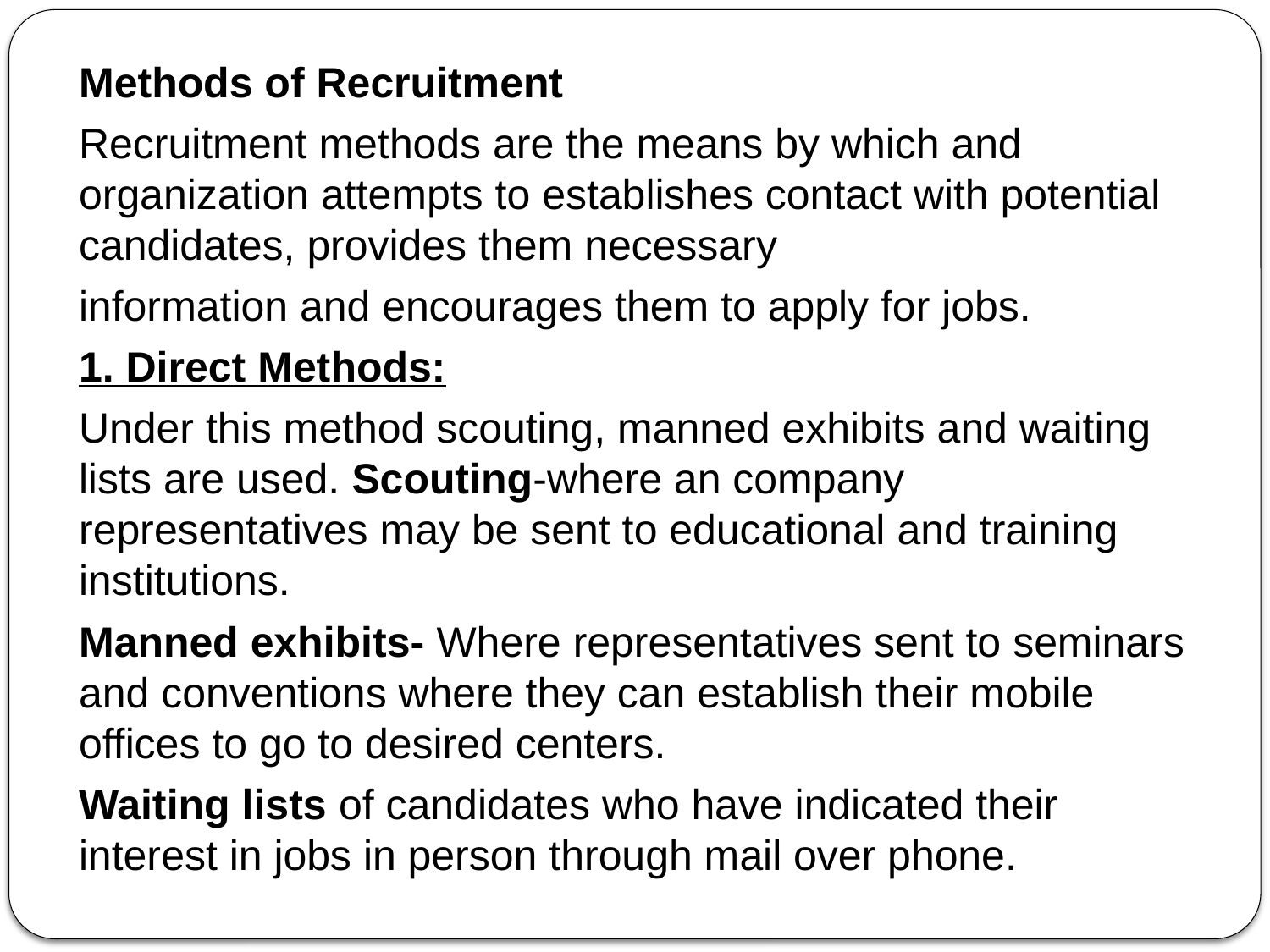

Methods of Recruitment
Recruitment methods are the means by which and organization attempts to establishes contact with potential candidates, provides them necessary
information and encourages them to apply for jobs.
1. Direct Methods:
Under this method scouting, manned exhibits and waiting lists are used. Scouting-where an company representatives may be sent to educational and training institutions.
Manned exhibits- Where representatives sent to seminars and conventions where they can establish their mobile offices to go to desired centers.
Waiting lists of candidates who have indicated their interest in jobs in person through mail over phone.